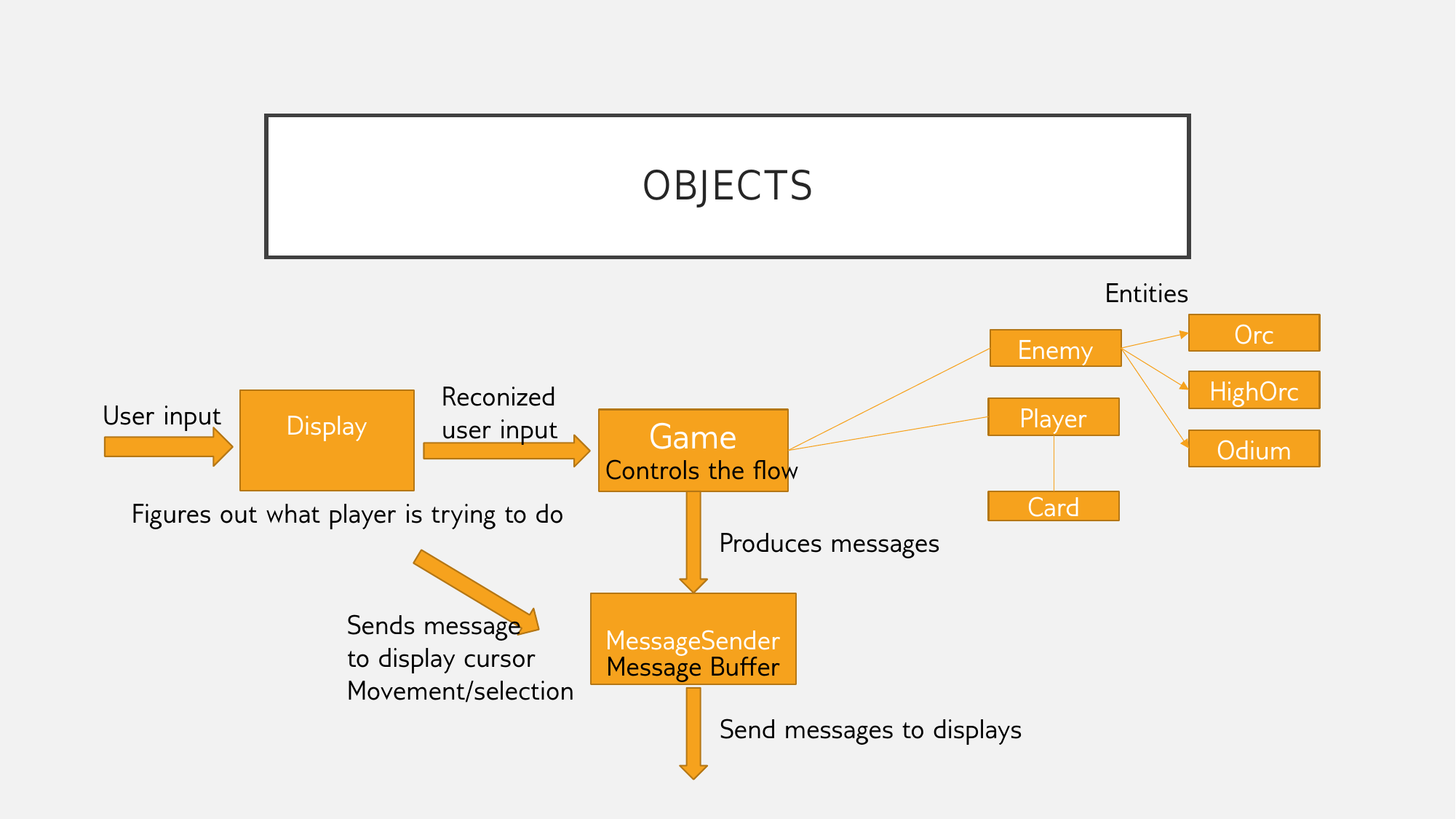

# Objects
Entities
Orc
Enemy
HighOrc
Reconized user input
Display

User input
Player
Game

Odium

Controls the flow
Figures out what player is trying to do

Card
Produces messages

MessageSender
Sends message
to display cursor
Movement/selection
Message Buffer

Send messages to displays